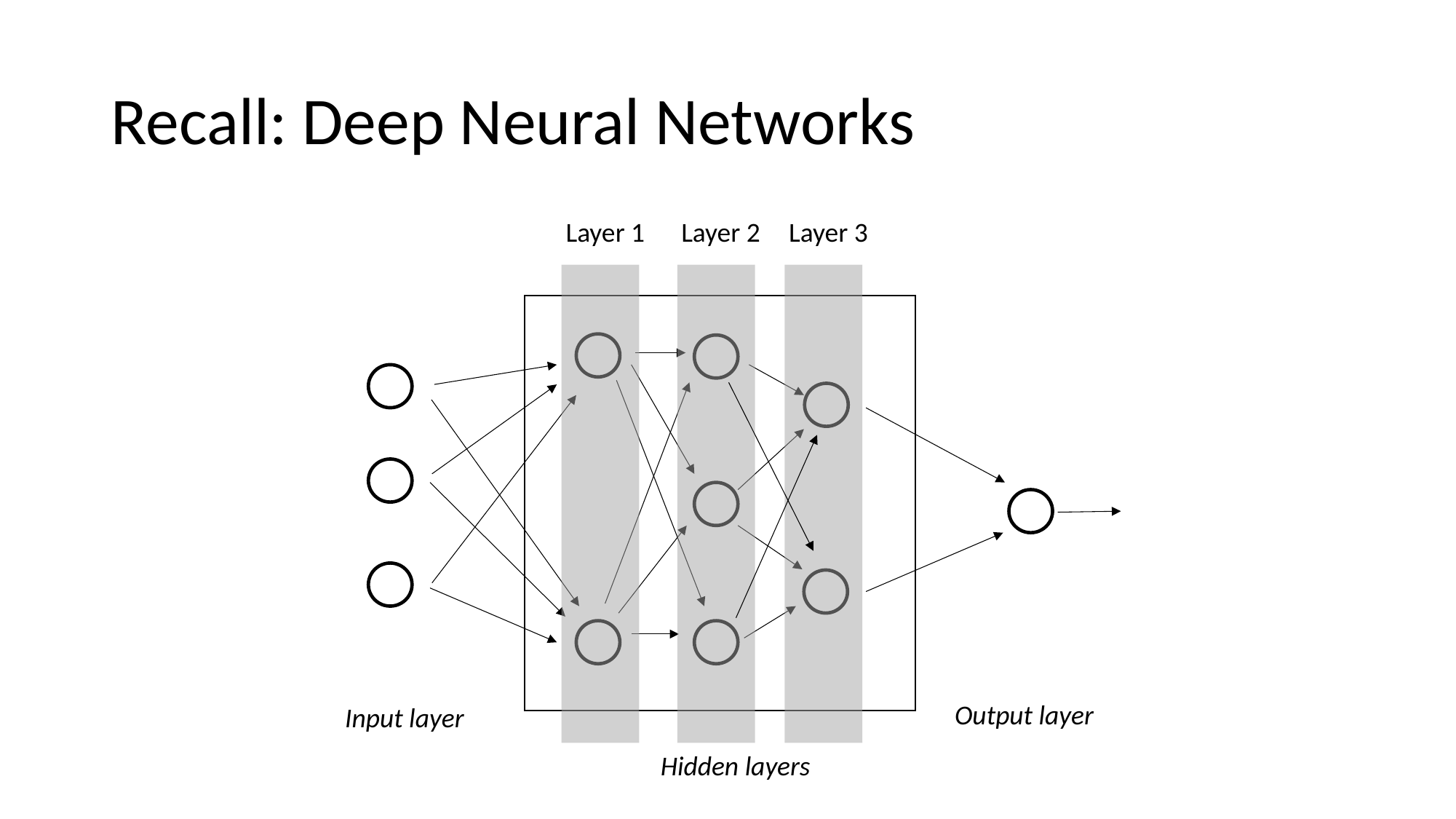

# Recall: Deep Neural Networks
Layer 1
Layer 2
Layer 3

Output layer
Input layer
Hidden layers